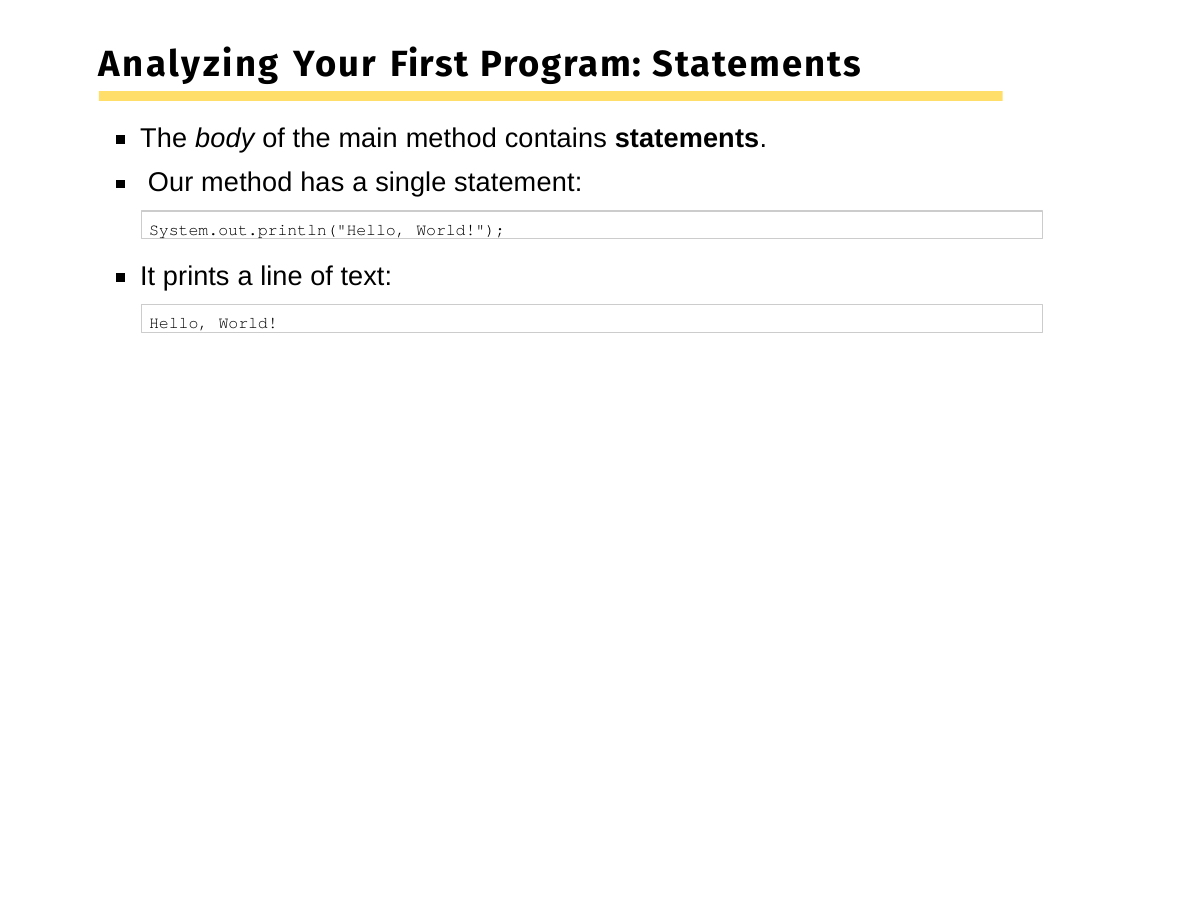

# Analyzing Your First Program: Statements

The body of the main method contains statements.  Our method has a single statement:

System.out.println("Hello, World!");
It prints a line of text:

Hello, World!